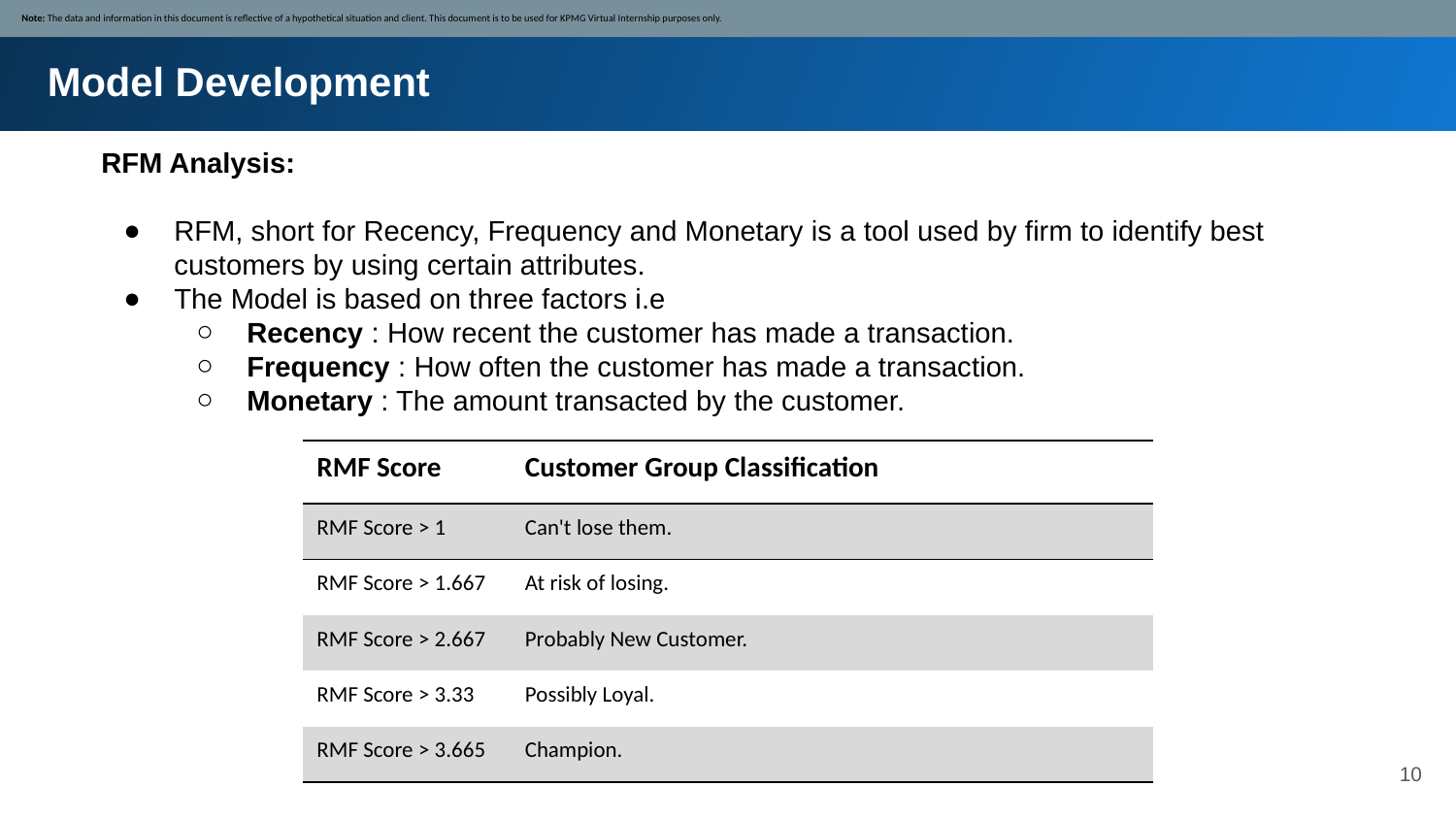

Note: The data and information in this document is reflective of a hypothetical situation and client. This document is to be used for KPMG Virtual Internship purposes only.
Model Development
RFM Analysis:

RFM, short for Recency, Frequency and Monetary is a tool used by firm to identify best customers by using certain attributes.
The Model is based on three factors i.e
Recency : How recent the customer has made a transaction.
Frequency : How often the customer has made a transaction.
Monetary : The amount transacted by the customer.

| RMF Score | Customer Group Classification |
| --- | --- |
| RMF Score > 1 | Can't lose them. |
| RMF Score > 1.667 | At risk of losing. |
| RMF Score > 2.667 | Probably New Customer. |
| RMF Score > 3.33 | Possibly Loyal. |
| RMF Score > 3.665 | Champion. |
10